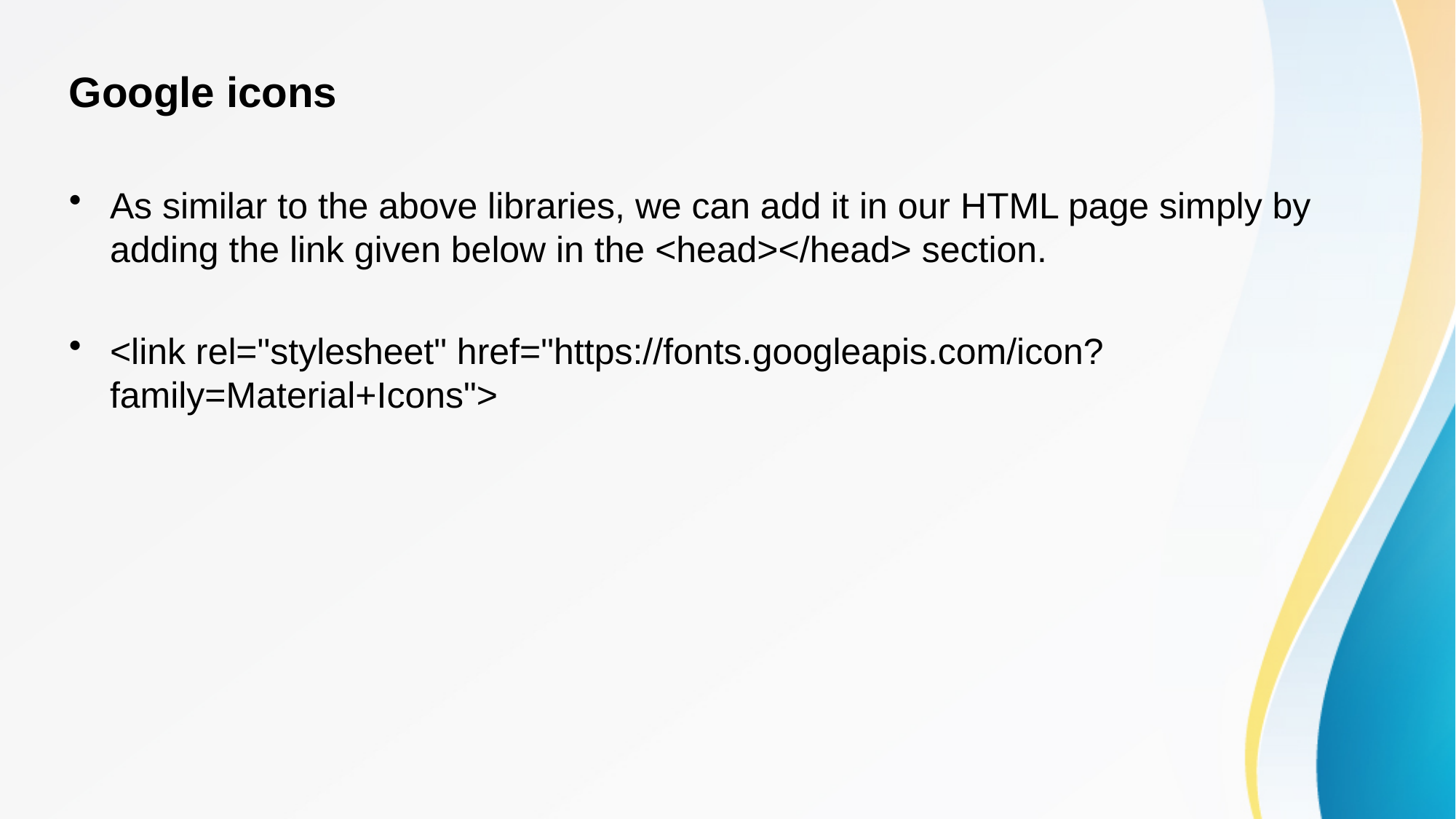

Google icons

As similar to the above libraries, we can add it in our HTML page simply by adding the link given below in the <head></head> section.

<link rel="stylesheet" href="https://fonts.googleapis.com/icon?family=Material+Icons">